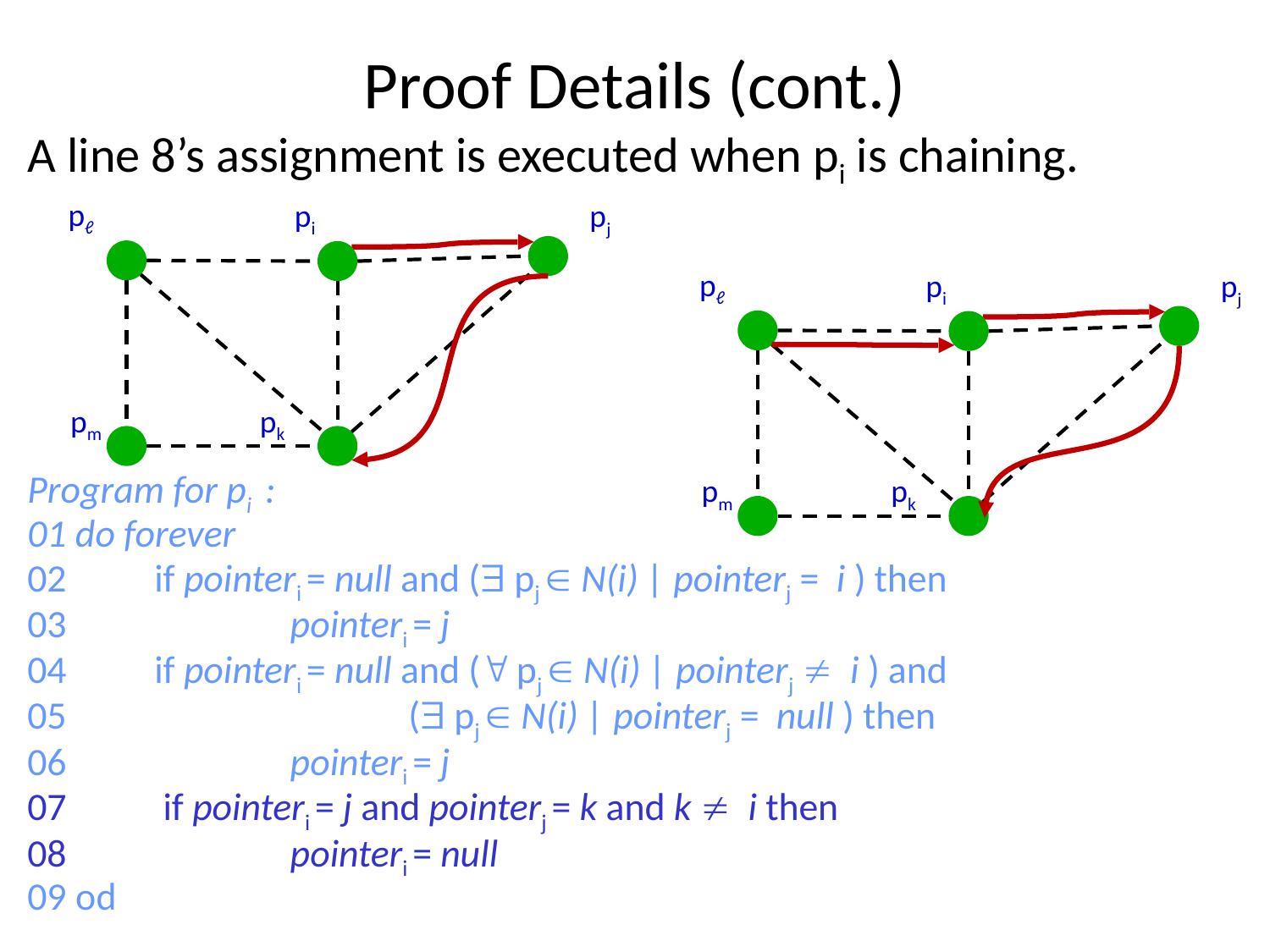

# Proof Details (cont.)
A line 8’s assignment is executed when pi is chaining.

pℓ
pi
pj

pm
pk

pℓ
pi
pj

pm
pk

Program for pi  :
01 do forever
02	if pointeri = null and (∃ pj ∈ N(i) | pointerj =  i ) then
03		 pointeri = j
04	if pointeri = null and (∀ pj ∈ N(i) | pointerj ≠  i ) and
05			(∃ pj ∈ N(i) | pointerj =  null ) then
06		 pointeri = j
07	 if pointeri = j and pointerj = k and k ≠  i then
08		 pointeri = null
09 od